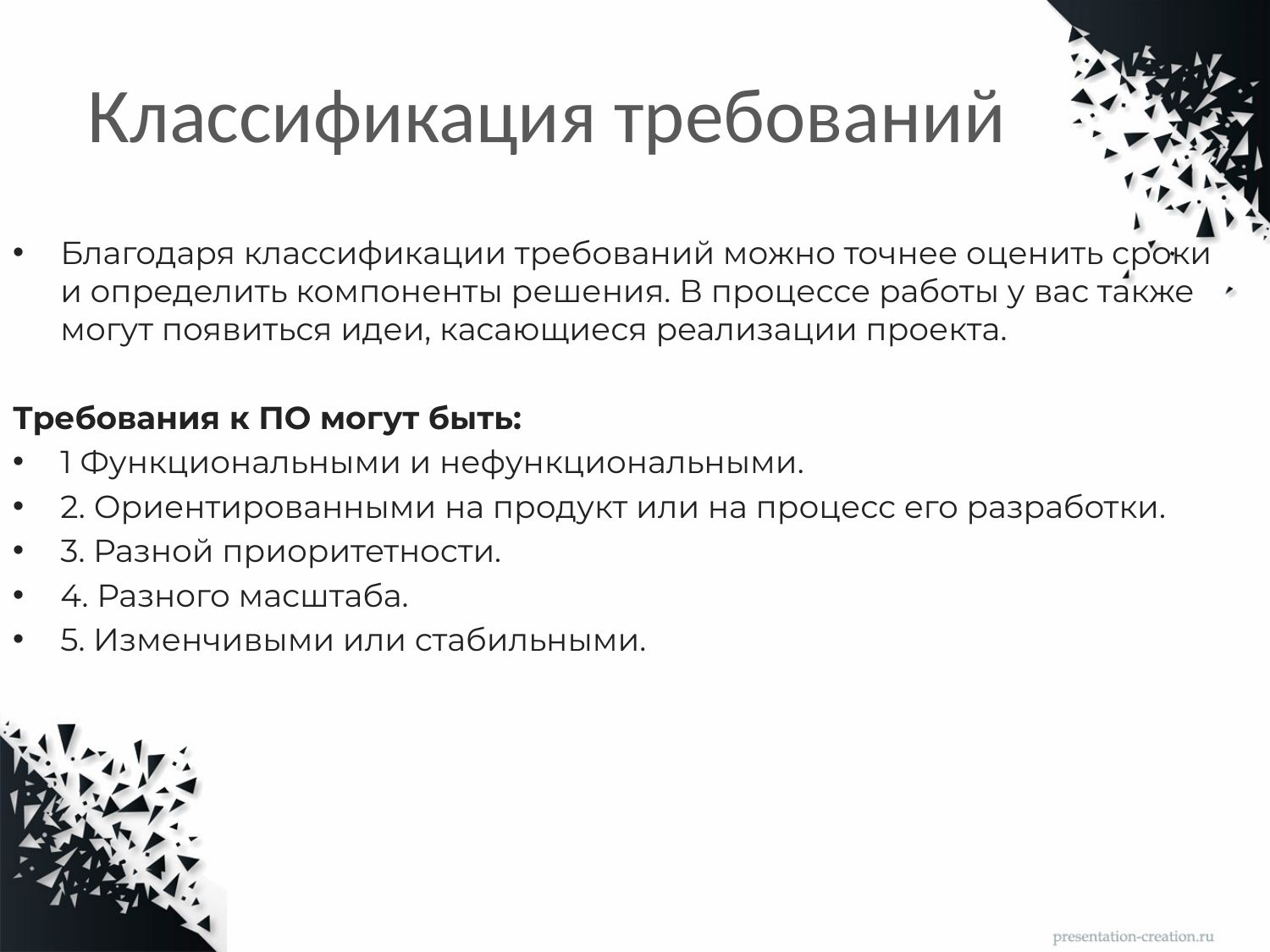

# Классификация требований
Благодаря классификации требований можно точнее оценить сроки и определить компоненты решения. В процессе работы у вас также могут появиться идеи, касающиеся реализации проекта.

Требования к ПО могут быть:
1 Функциональными и нефункциональными.
2. Ориентированными на продукт или на процесс его разработки.
3. Разной приоритетности.
4. Разного масштаба.
5. Изменчивыми или стабильными.